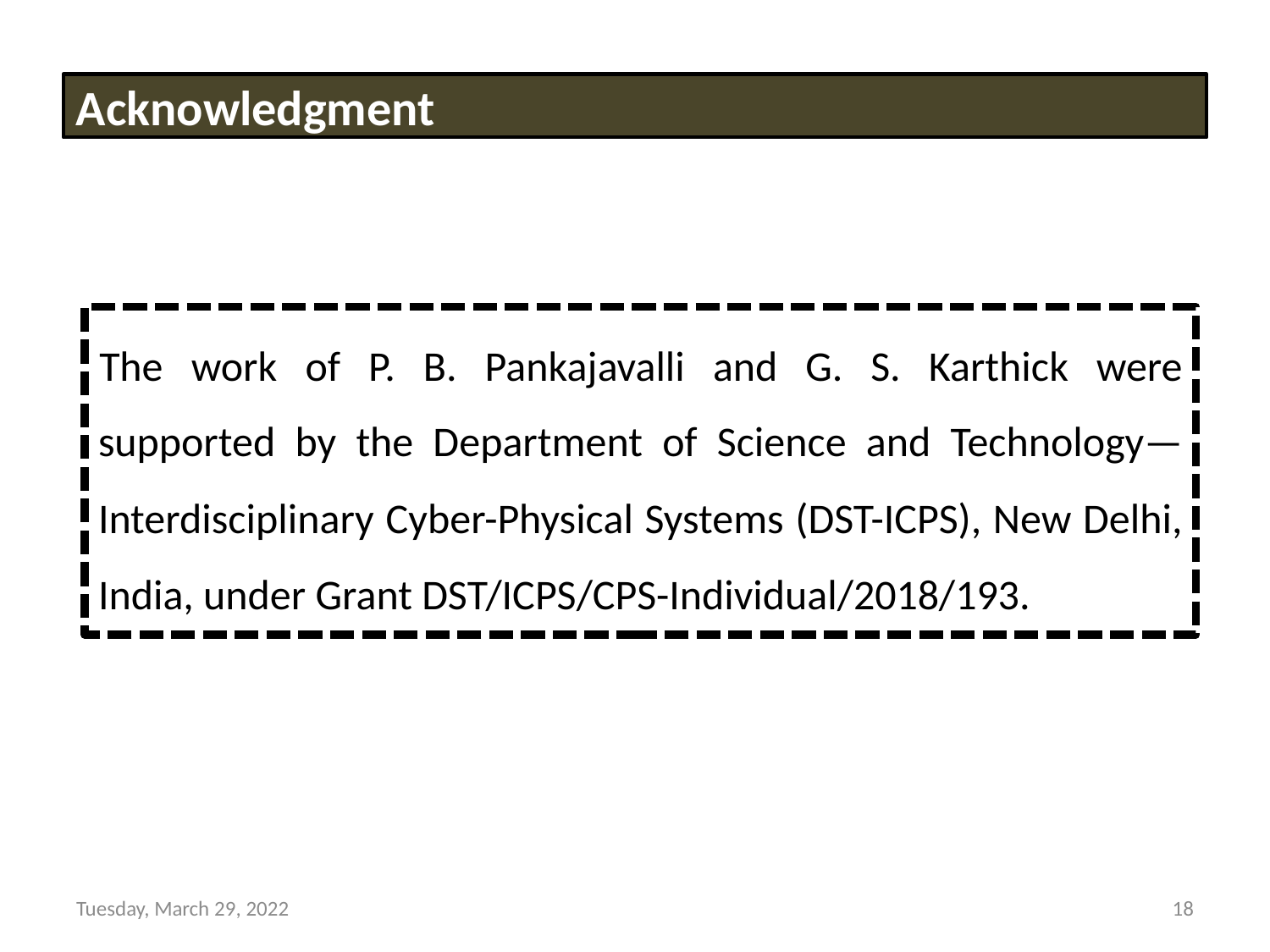

Acknowledgment
The work of P. B. Pankajavalli and G. S. Karthick were supported by the Department of Science and Technology—Interdisciplinary Cyber-Physical Systems (DST-ICPS), New Delhi, India, under Grant DST/ICPS/CPS-Individual/2018/193.

Tuesday, March 29, 2022
18